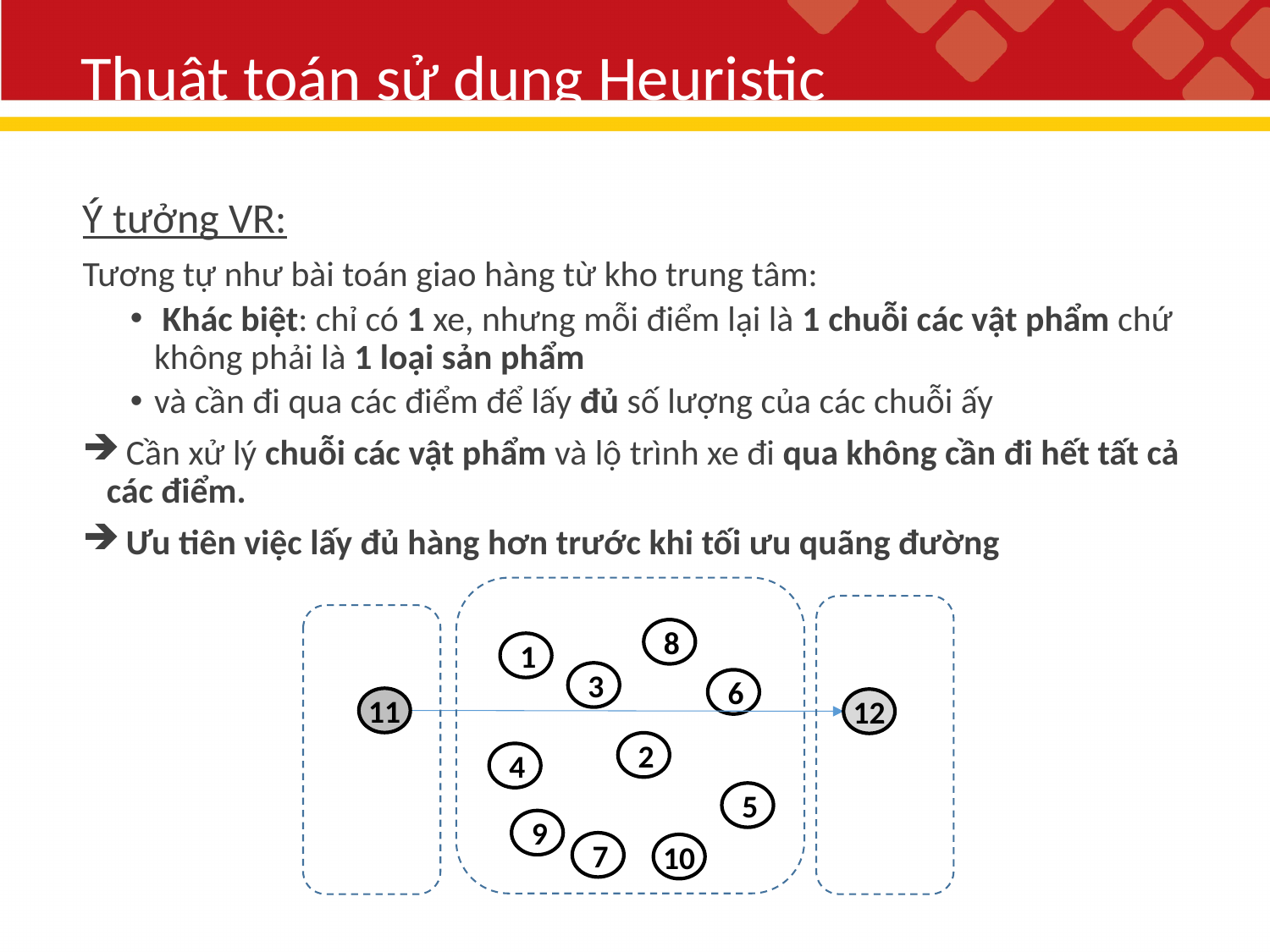

# Thuật toán sử dụng Heuristic
Ý tưởng VR:
Tương tự như bài toán giao hàng từ kho trung tâm:
 Khác biệt: chỉ có 1 xe, nhưng mỗi điểm lại là 1 chuỗi các vật phẩm chứ không phải là 1 loại sản phẩm
và cần đi qua các điểm để lấy đủ số lượng của các chuỗi ấy
 Cần xử lý chuỗi các vật phẩm và lộ trình xe đi qua không cần đi hết tất cả các điểm.
 Ưu tiên việc lấy đủ hàng hơn trước khi tối ưu quãng đường

8
1
3
6
11
12
2
4
5
9
7
10